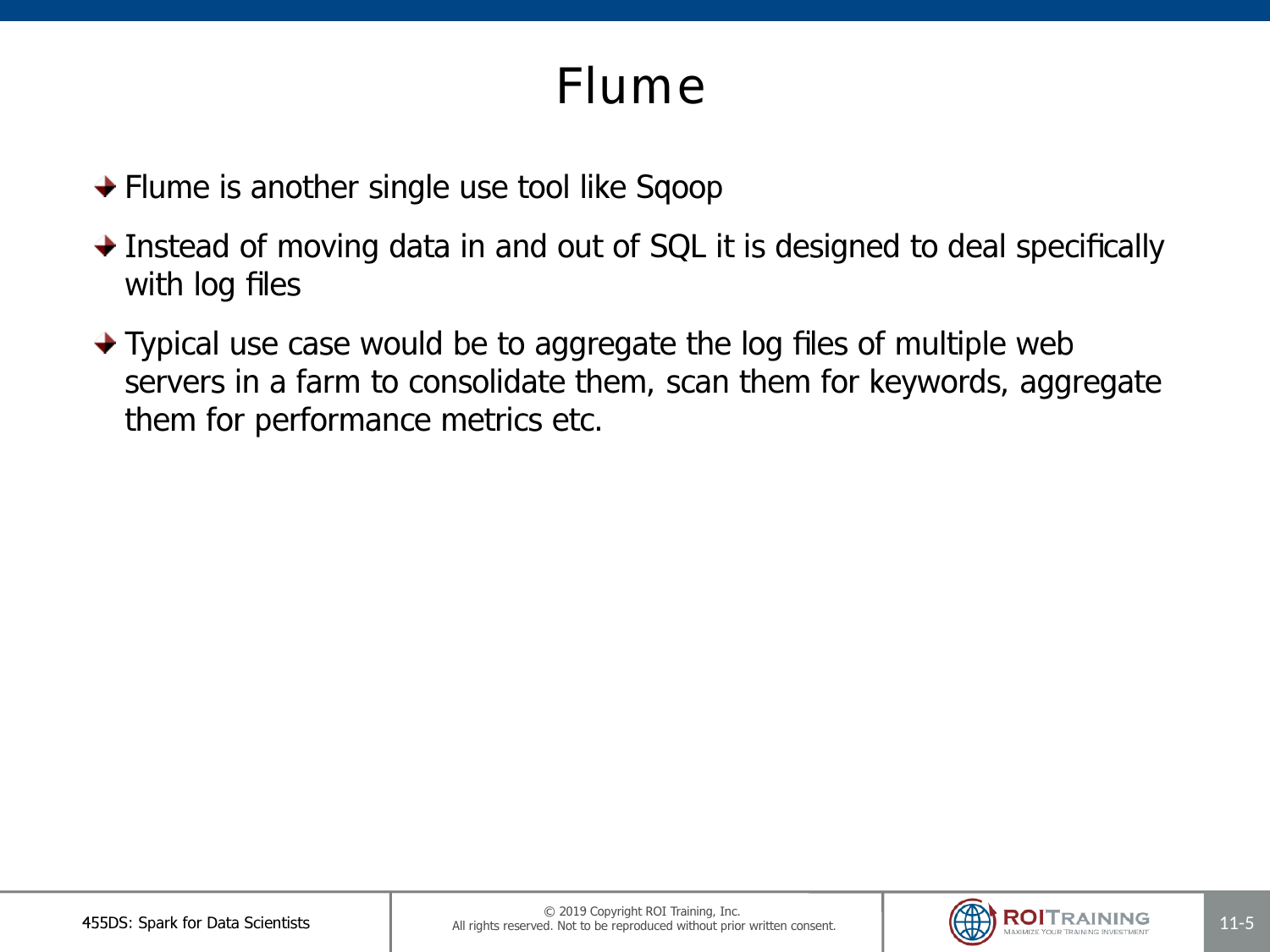

# Flume
Flume is another single use tool like Sqoop
Instead of moving data in and out of SQL it is designed to deal specifically with log files
Typical use case would be to aggregate the log files of multiple web servers in a farm to consolidate them, scan them for keywords, aggregate them for performance metrics etc.